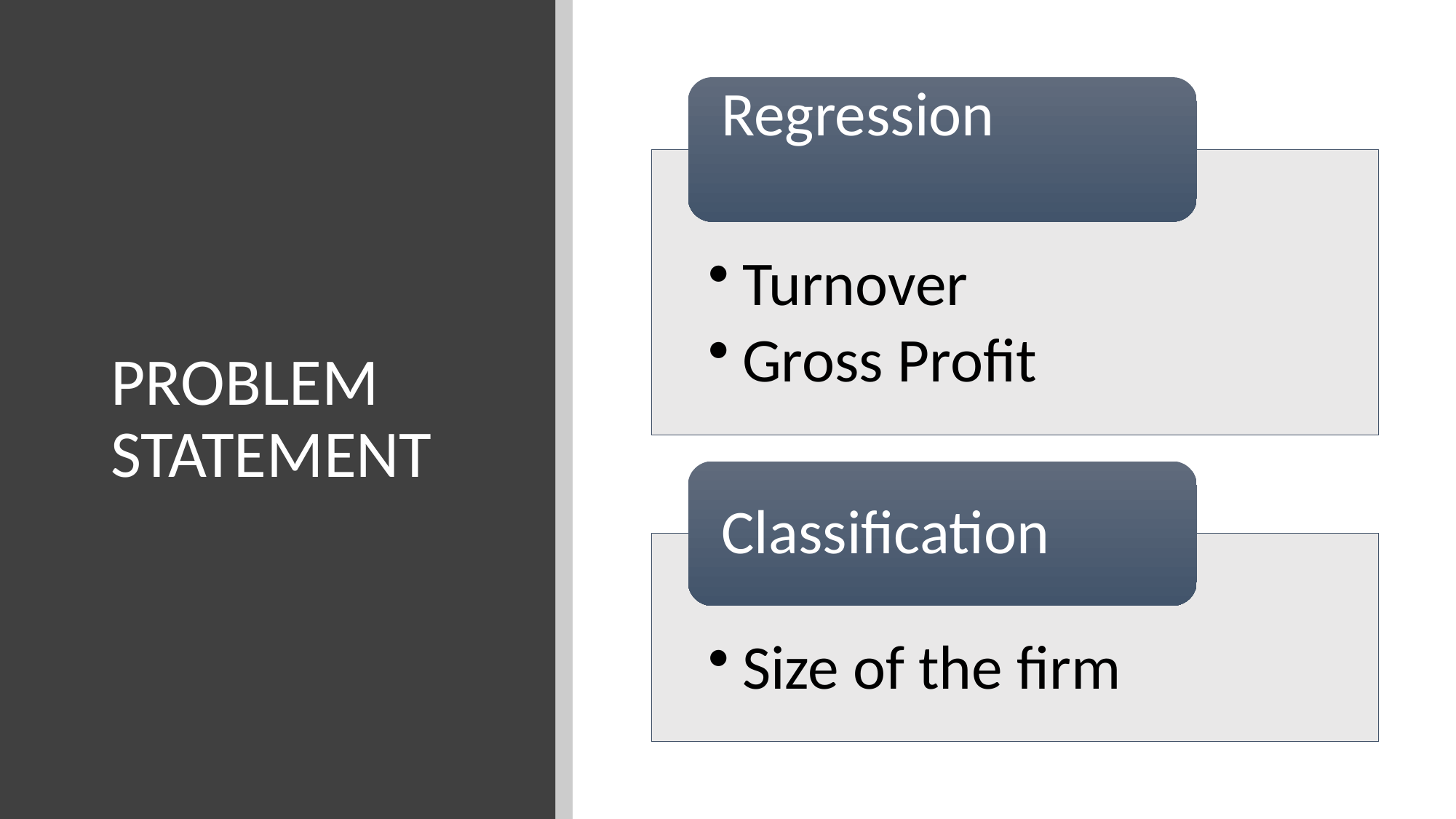

Turnover
Gross Profit
Regression
Size of the firm
Classification
# PROBLEM STATEMENT